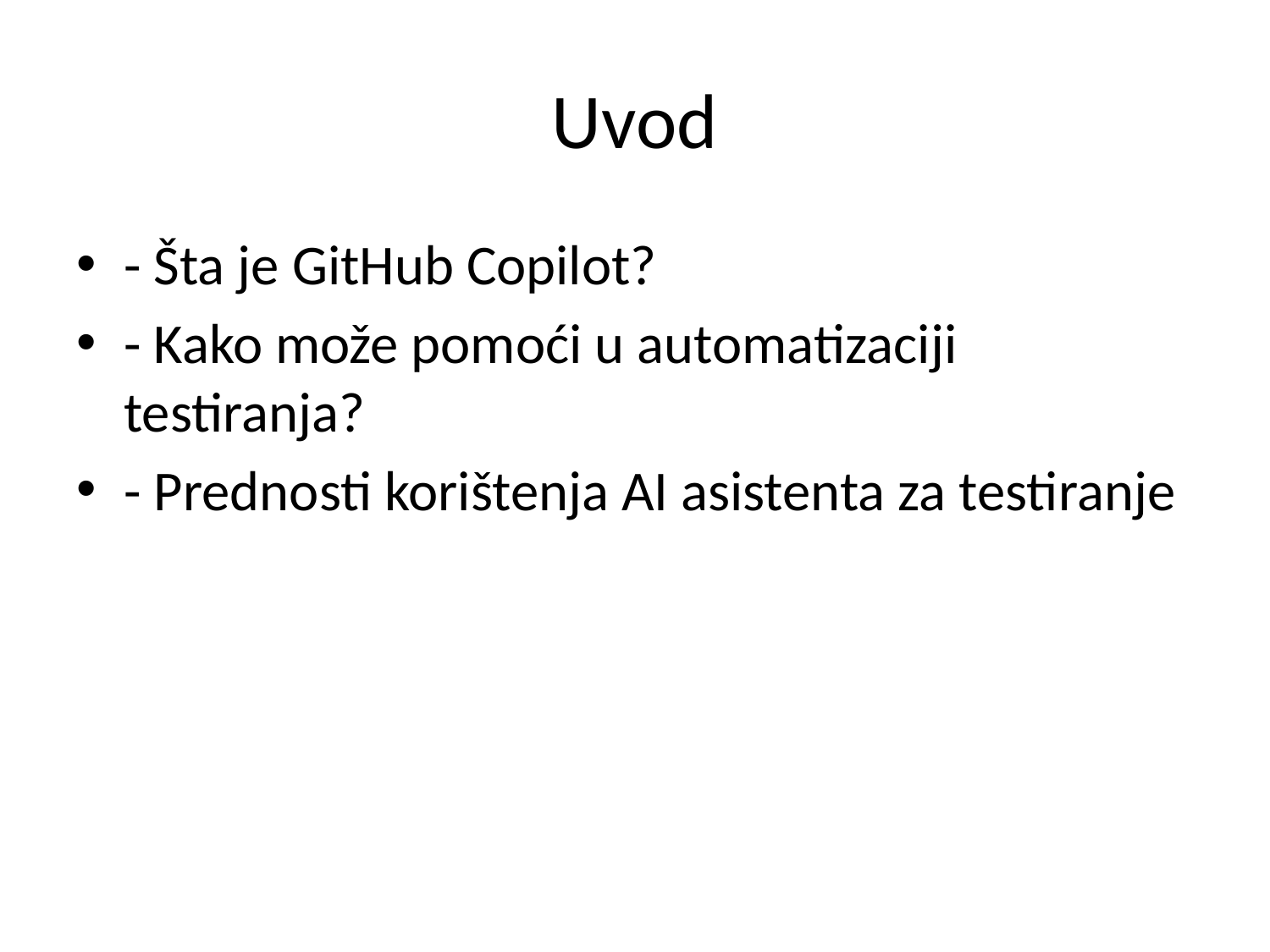

# Uvod
- Šta je GitHub Copilot?
- Kako može pomoći u automatizaciji testiranja?
- Prednosti korištenja AI asistenta za testiranje